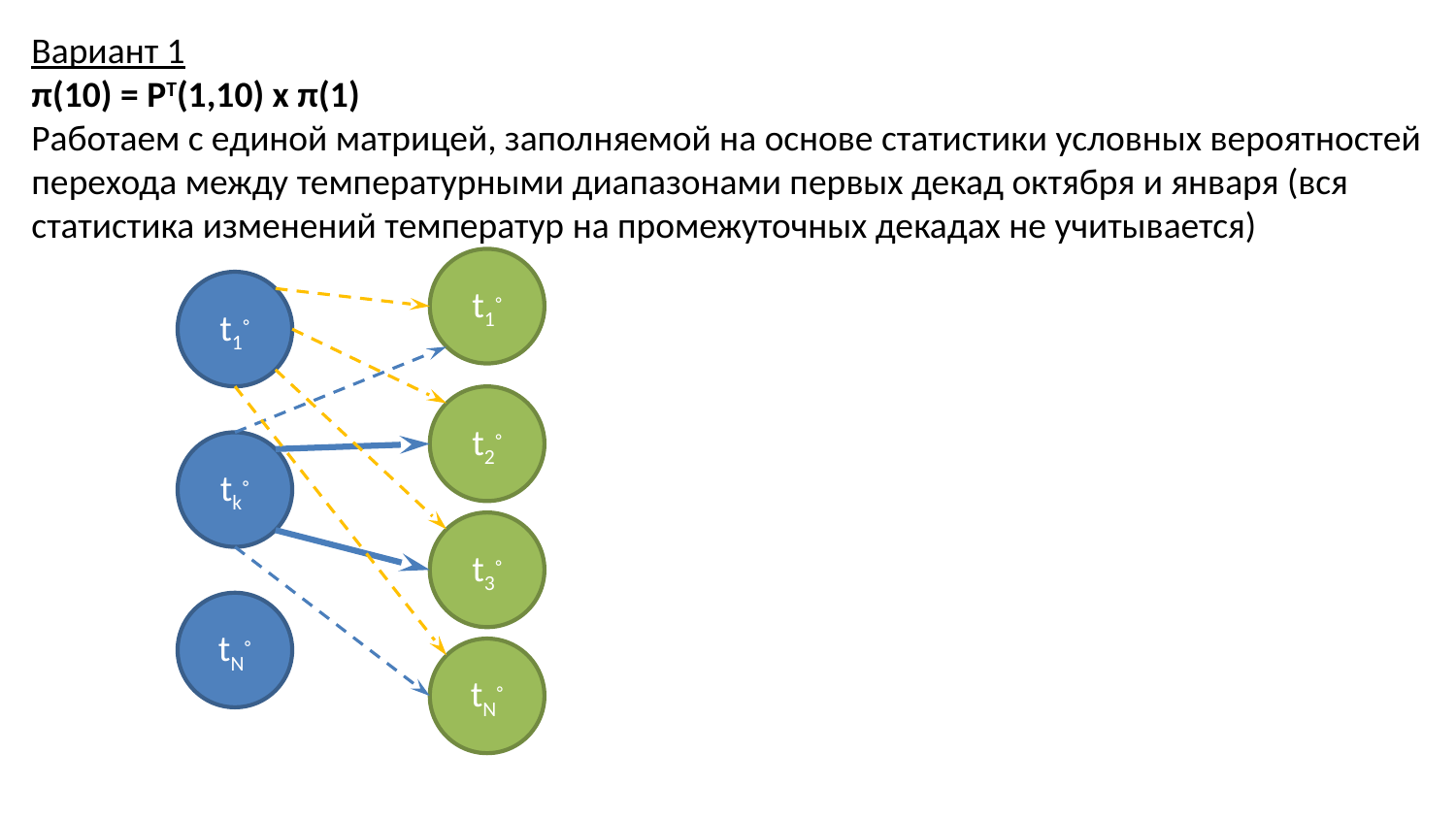

Вариант 1
π(10) = PT(1,10) x π(1)
Работаем с единой матрицей, заполняемой на основе статистики условных вероятностей перехода между температурными диапазонами первых декад октября и января (вся статистика изменений температур на промежуточных декадах не учитывается)
t1◦
t1◦
t2◦
tk◦
t3◦
tN◦
tN◦